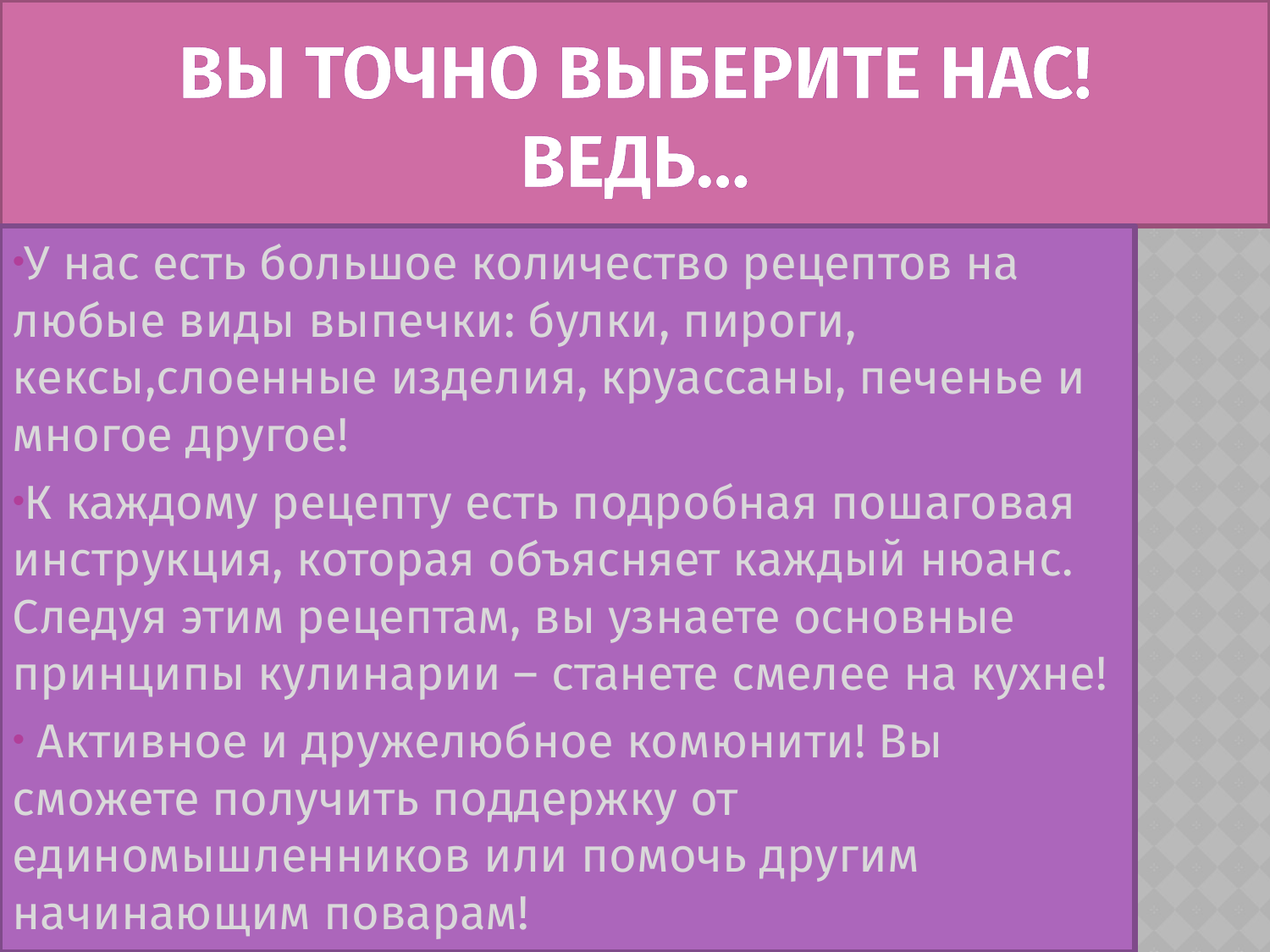

# вы точно выберите нас! Ведь…
У нас есть большое количество рецептов на любые виды выпечки: булки, пироги, кексы,cлоенные изделия, круассаны, печенье и многое другое!
К каждому рецепту есть подробная пошаговая инструкция, которая объясняет каждый нюанс. Следуя этим рецептам, вы узнаете основные принципы кулинарии – станете смелее на кухне!
 Активное и дружелюбное комюнити! Вы сможете получить поддержку от  единомышленников или помочь другим начинающим поварам!